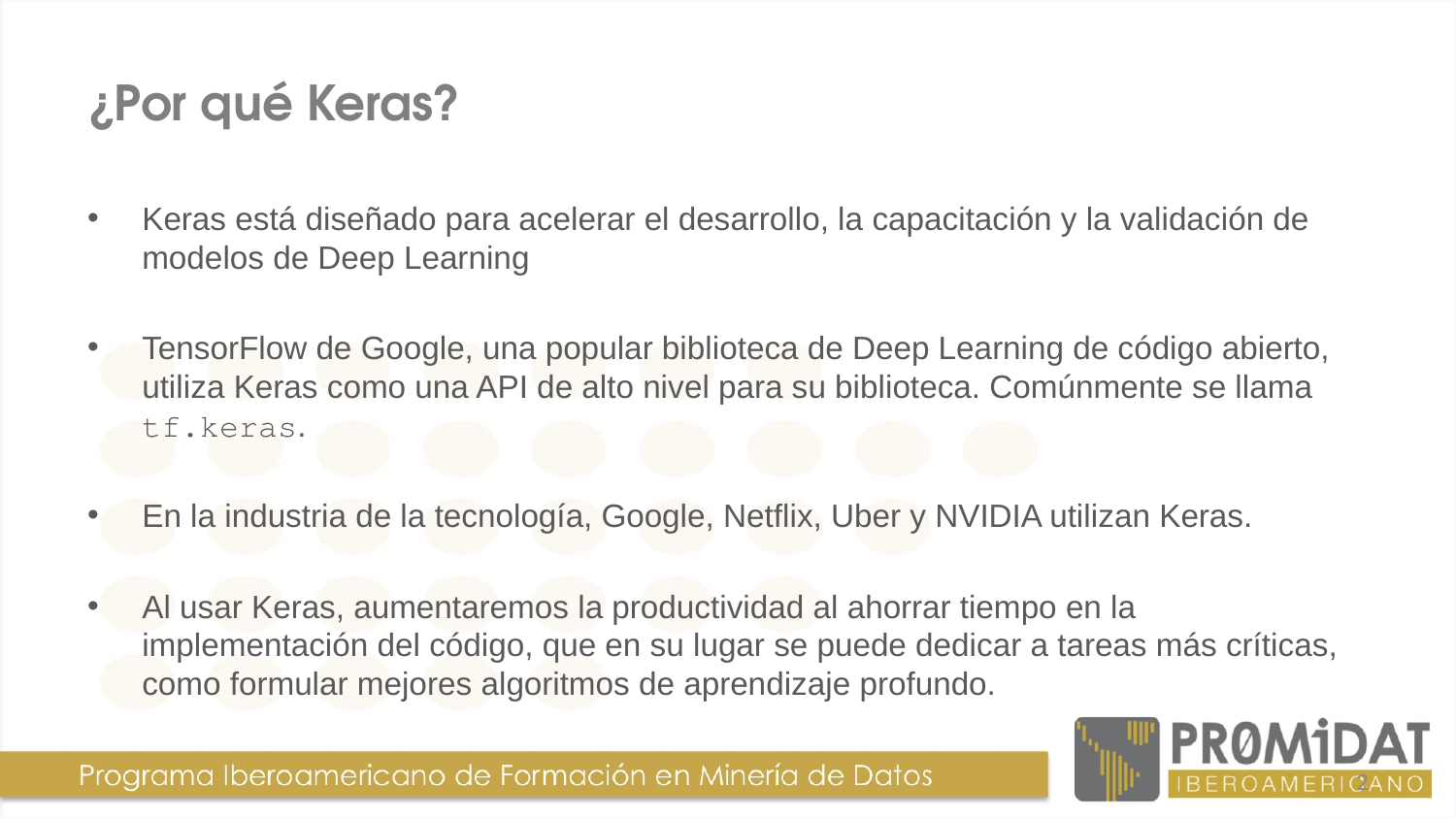

# ¿Por qué Keras?
Keras está diseñado para acelerar el desarrollo, la capacitación y la validación de modelos de Deep Learning

TensorFlow de Google, una popular biblioteca de Deep Learning de código abierto, utiliza Keras como una API de alto nivel para su biblioteca. Comúnmente se llama tf.keras.

En la industria de la tecnología, Google, Netflix, Uber y NVIDIA utilizan Keras.

Al usar Keras, aumentaremos la productividad al ahorrar tiempo en la implementación del código, que en su lugar se puede dedicar a tareas más críticas, como formular mejores algoritmos de aprendizaje profundo.

2